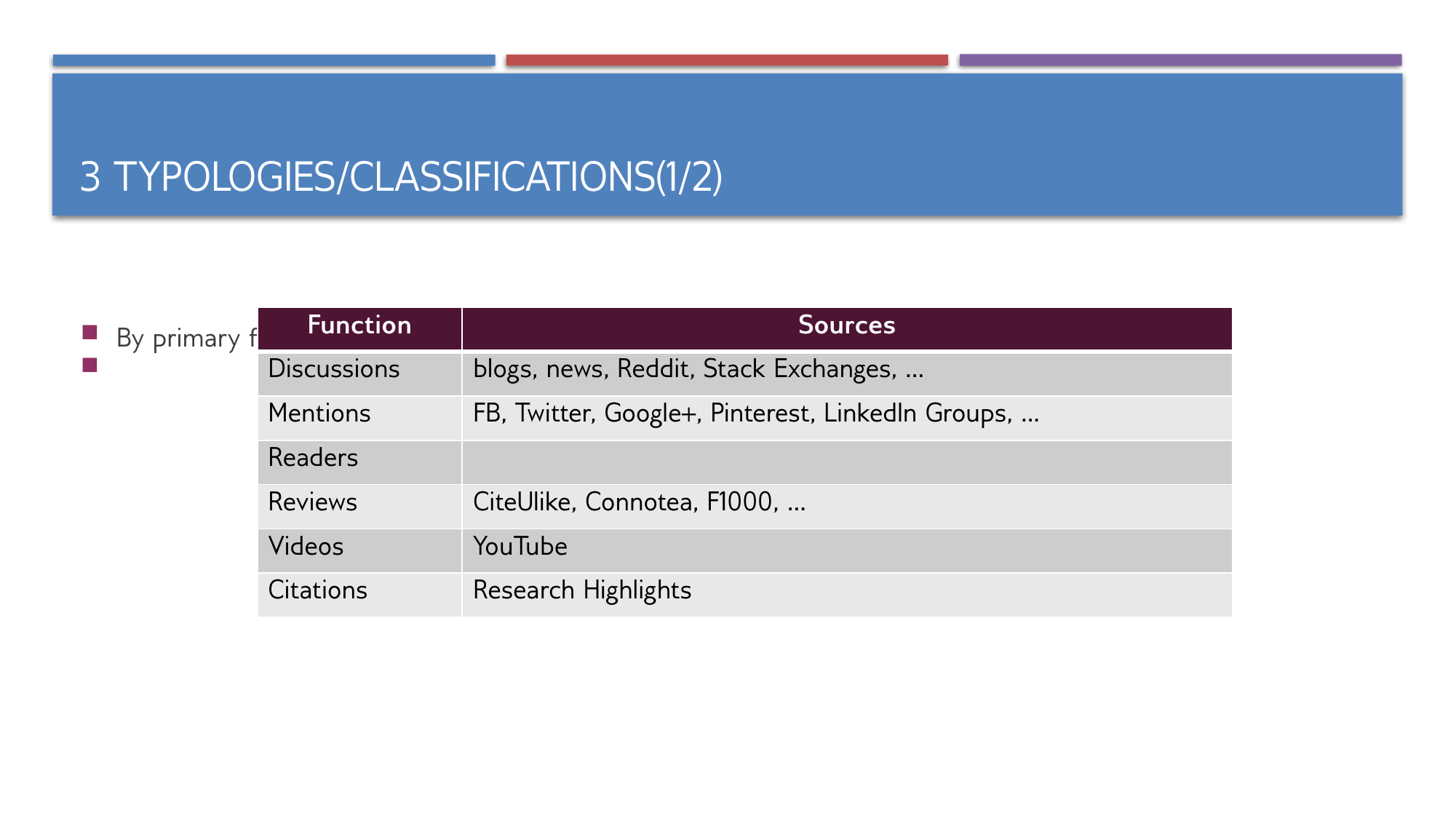

3 TYPOLOGIES/CLASSIFICATIONS(1/2)
By primary functions(Robinson-Garcia et al., 2014)

| Function | Sources |
| --- | --- |
| Discussions | blogs, news, Reddit, Stack Exchanges, ... |
| Mentions | FB, Twitter, Google+, Pinterest, LinkedIn Groups, ... |
| Readers |  |
| Reviews | CiteUlike, Connotea, F1000, ... |
| Videos | YouTube |
| Citations | Research Highlights |